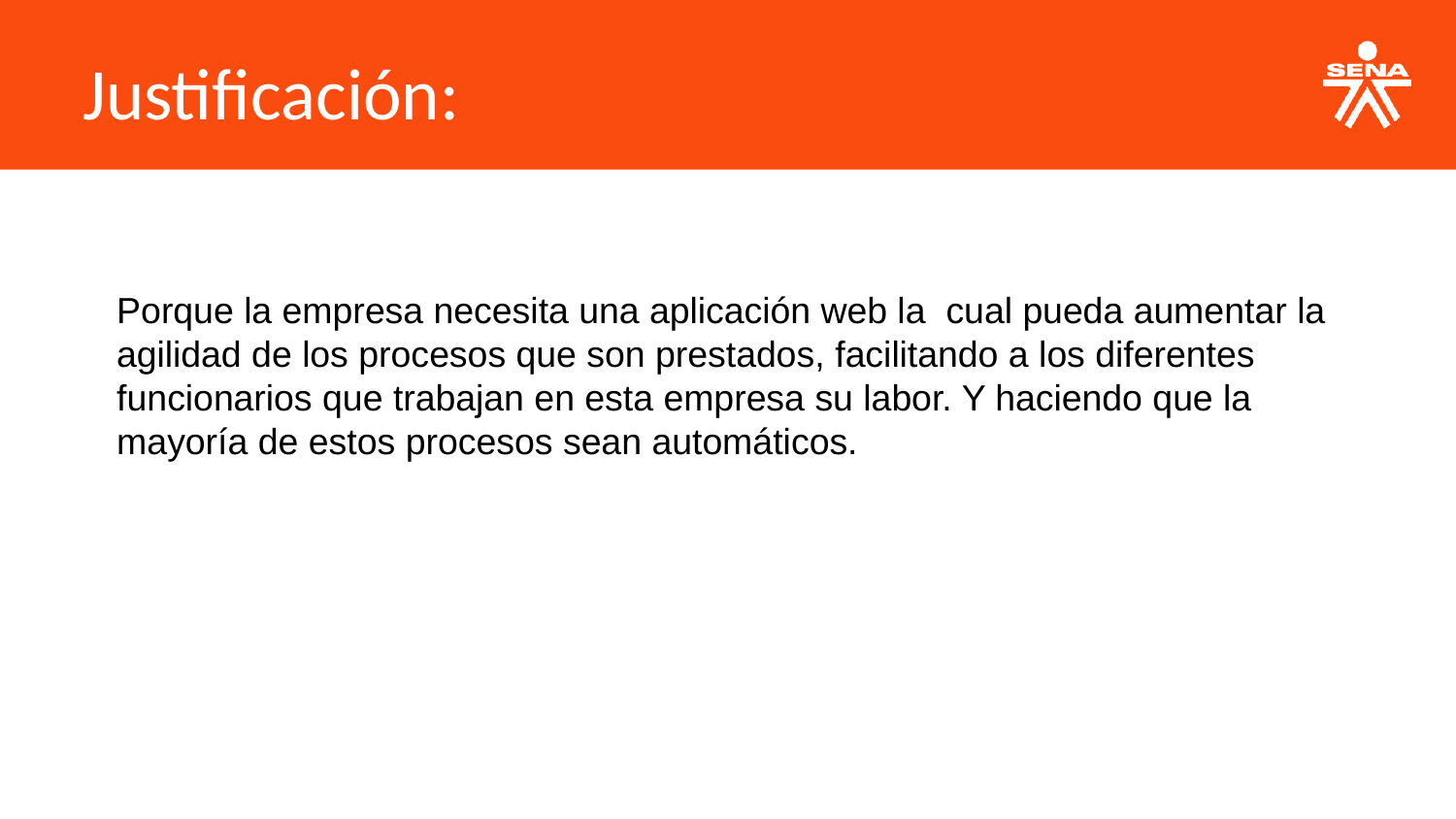

Justificación:
Porque la empresa necesita una aplicación web la  cual pueda aumentar la agilidad de los procesos que son prestados, facilitando a los diferentes funcionarios que trabajan en esta empresa su labor. Y haciendo que la mayoría de estos procesos sean automáticos.